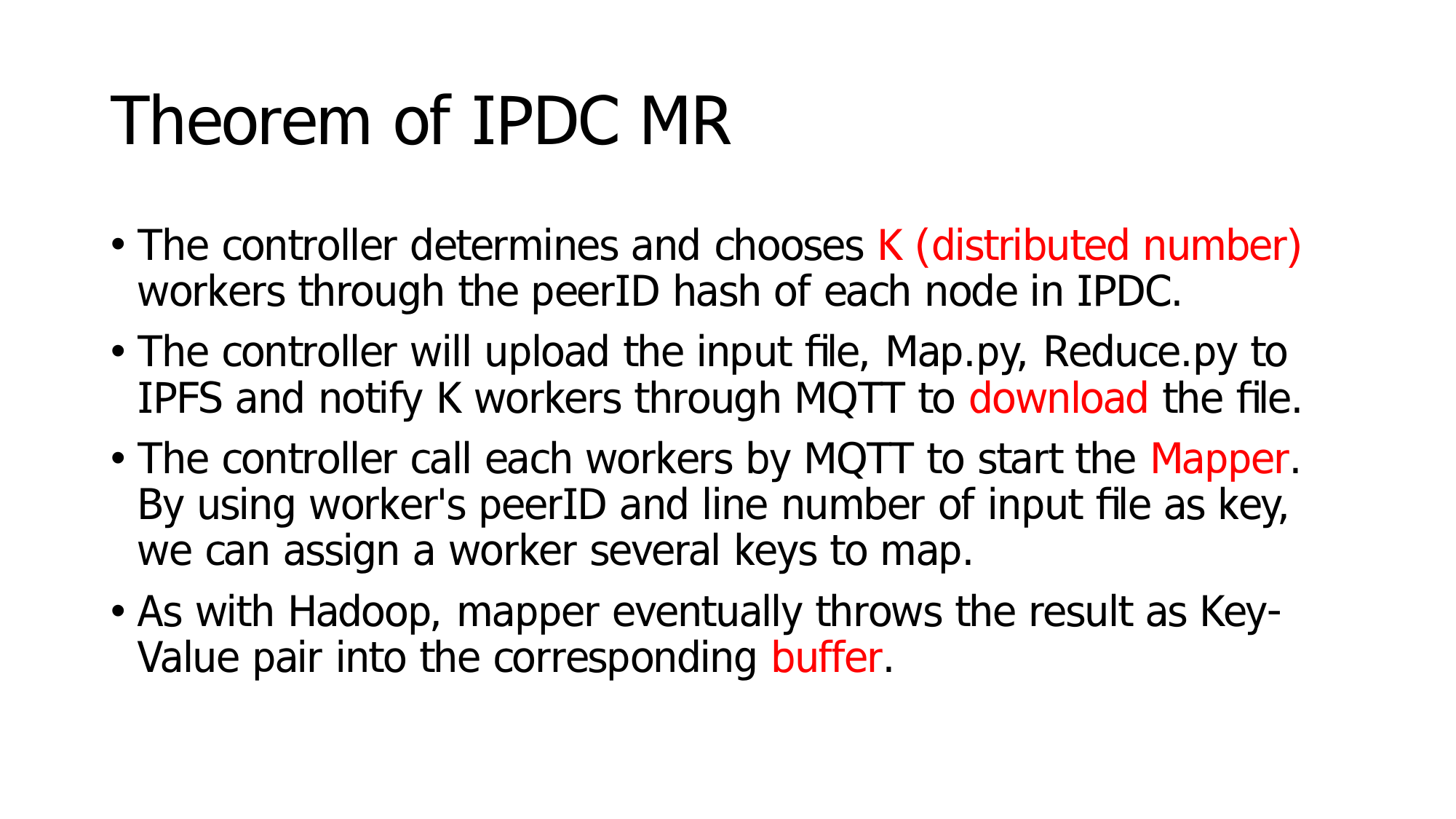

# Theorem of IPDC MR
The controller determines and chooses K (distributed number) workers through the peerID hash of each node in IPDC.
The controller will upload the input file, Map.py, Reduce.py to IPFS and notify K workers through MQTT to download the file.
The controller call each workers by MQTT to start the Mapper. By using worker's peerID and line number of input file as key, we can assign a worker several keys to map.
As with Hadoop, mapper eventually throws the result as Key-Value pair into the corresponding buffer.